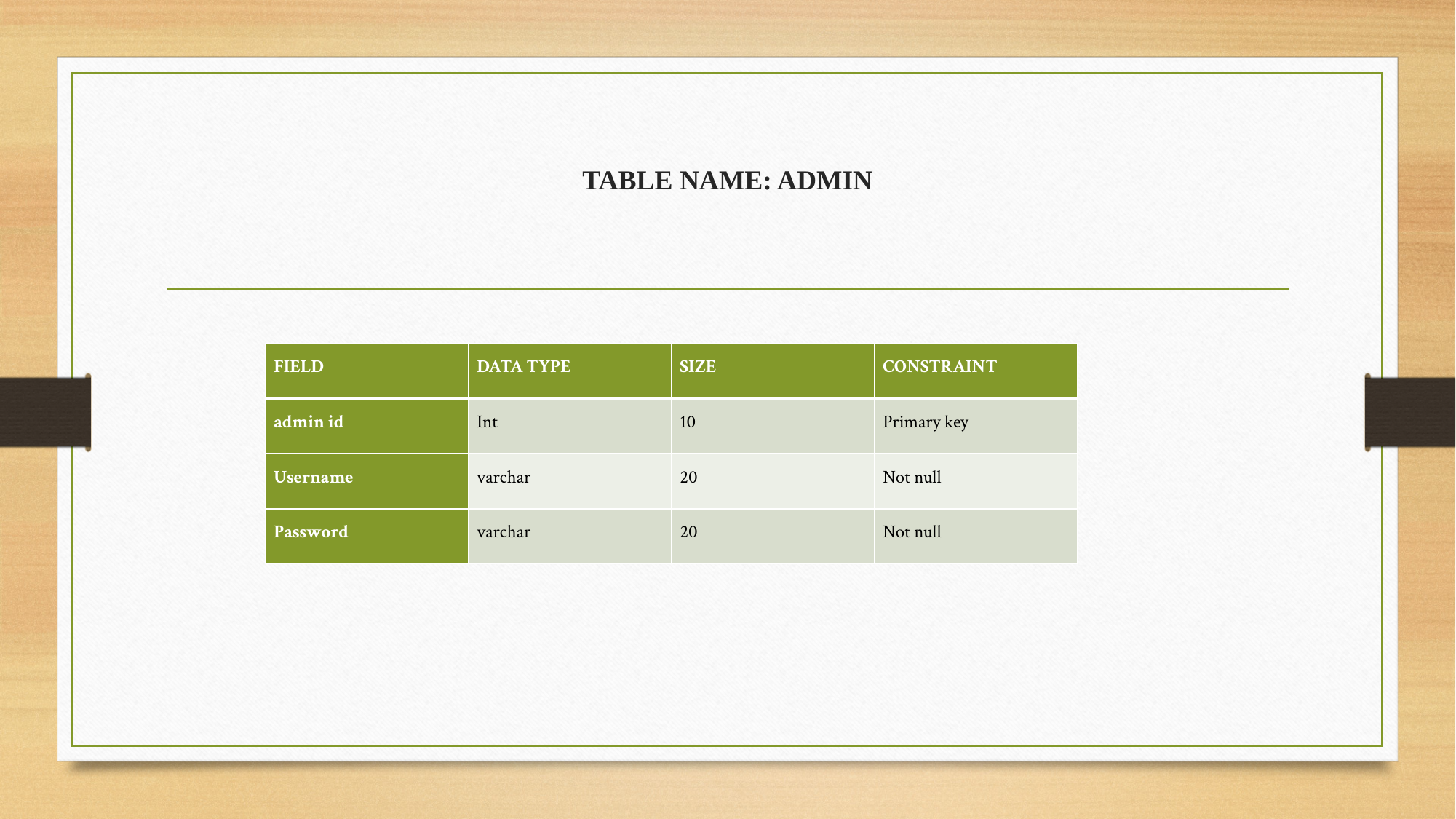

# TABLE NAME: ADMIN
| FIELD | DATA TYPE | SIZE | CONSTRAINT |
| --- | --- | --- | --- |
| admin id | Int | 10 | Primary key |
| Username | varchar | 20 | Not null |
| Password | varchar | 20 | Not null |